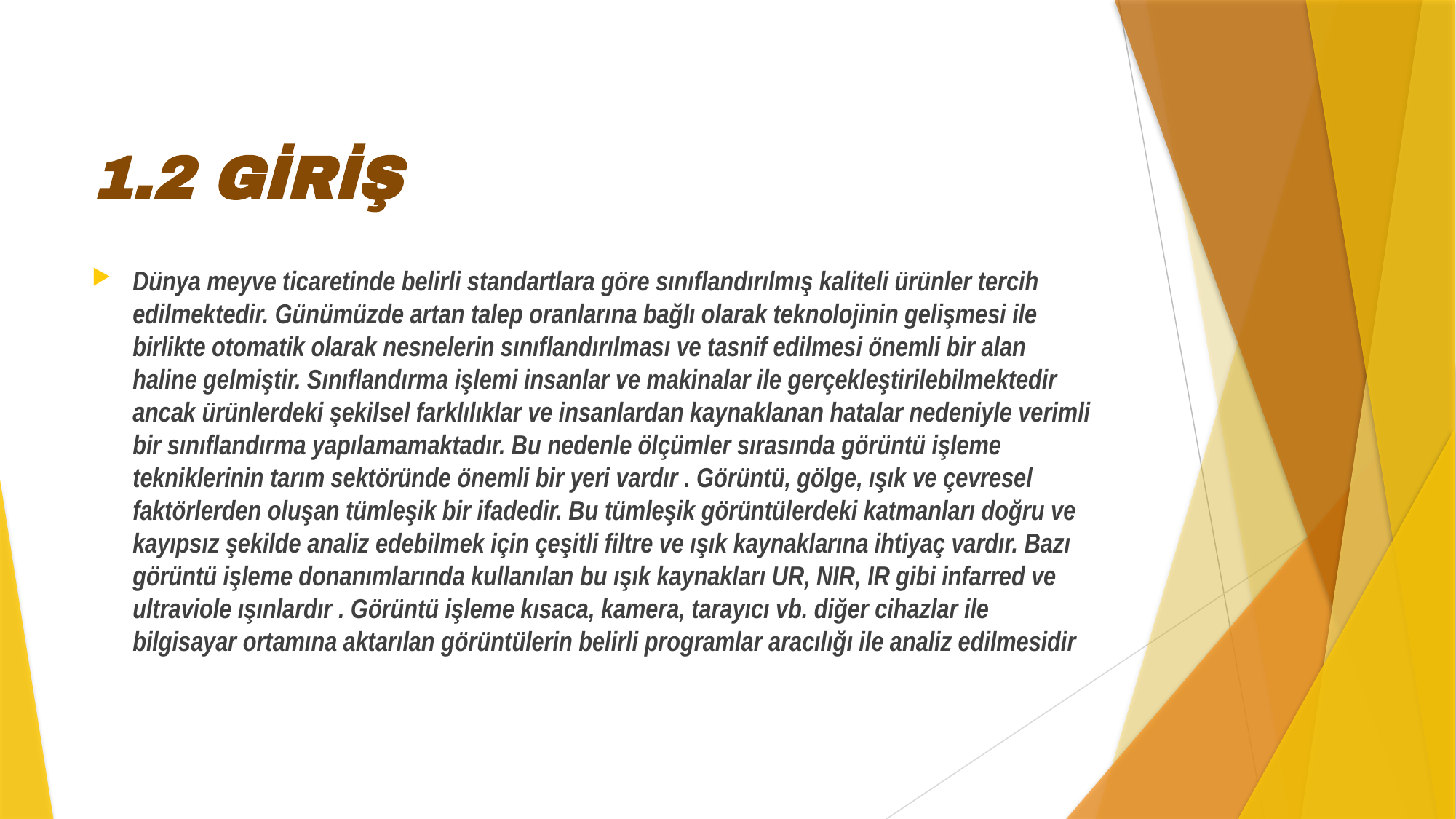

# 1.2 GİRİŞ
Dünya meyve ticaretinde belirli standartlara göre sınıflandırılmış kaliteli ürünler tercih edilmektedir. Günümüzde artan talep oranlarına bağlı olarak teknolojinin gelişmesi ile birlikte otomatik olarak nesnelerin sınıflandırılması ve tasnif edilmesi önemli bir alan haline gelmiştir. Sınıflandırma işlemi insanlar ve makinalar ile gerçekleştirilebilmektedir ancak ürünlerdeki şekilsel farklılıklar ve insanlardan kaynaklanan hatalar nedeniyle verimli bir sınıflandırma yapılamamaktadır. Bu nedenle ölçümler sırasında görüntü işleme tekniklerinin tarım sektöründe önemli bir yeri vardır . Görüntü, gölge, ışık ve çevresel faktörlerden oluşan tümleşik bir ifadedir. Bu tümleşik görüntülerdeki katmanları doğru ve kayıpsız şekilde analiz edebilmek için çeşitli filtre ve ışık kaynaklarına ihtiyaç vardır. Bazı görüntü işleme donanımlarında kullanılan bu ışık kaynakları UR, NIR, IR gibi infarred ve ultraviole ışınlardır . Görüntü işleme kısaca, kamera, tarayıcı vb. diğer cihazlar ile bilgisayar ortamına aktarılan görüntülerin belirli programlar aracılığı ile analiz edilmesidir